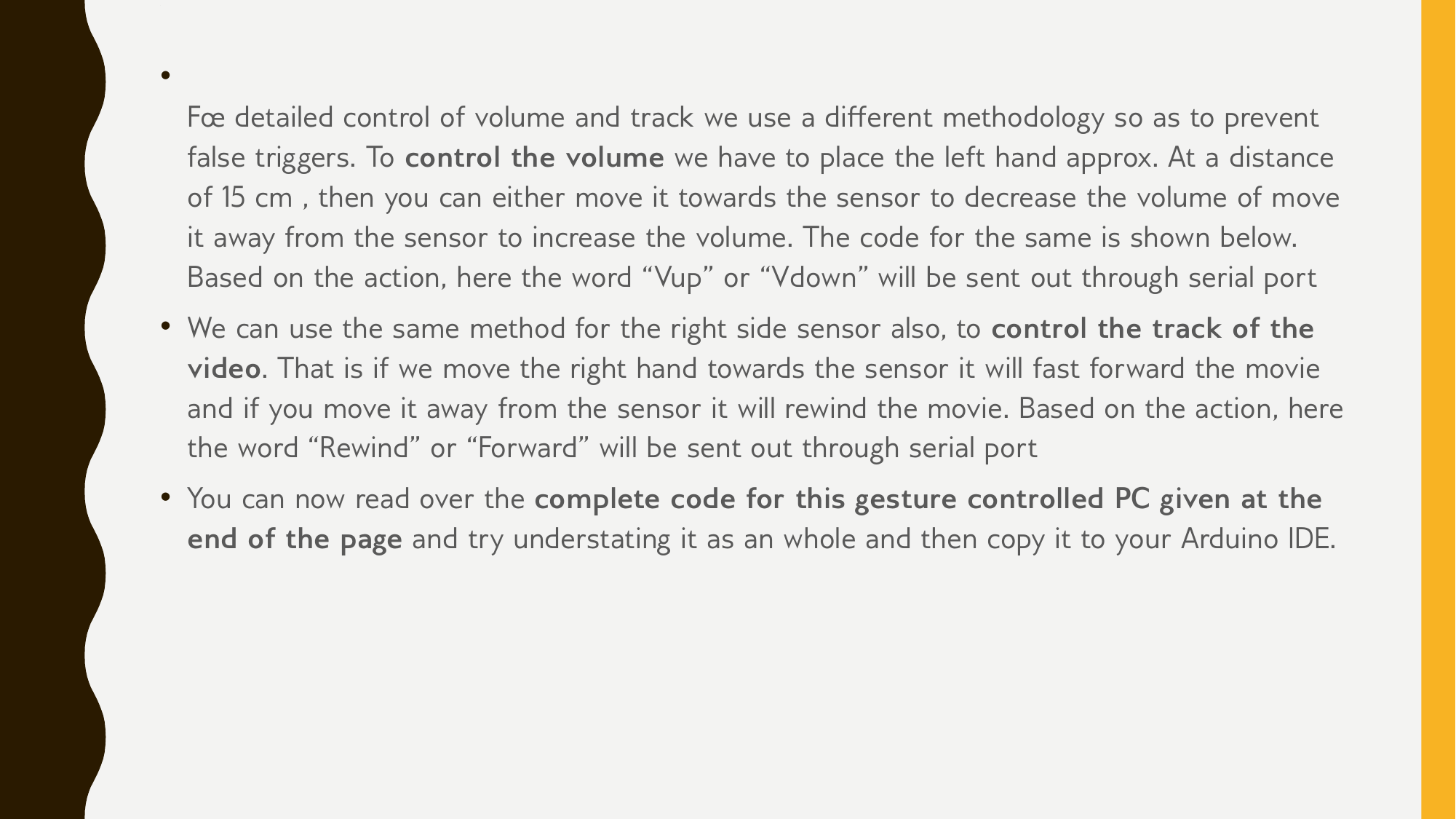

# .
Foe detailed control of volume and track we use a different methodology so as to prevent false triggers. To control the volume we have to place the left hand approx. At a distance of 15 cm , then you can either move it towards the sensor to decrease the volume of move it away from the sensor to increase the volume. The code for the same is shown below. Based on the action, here the word “Vup” or “Vdown” will be sent out through serial port
We can use the same method for the right side sensor also, to control the track of the video. That is if we move the right hand towards the sensor it will fast forward the movie and if you move it away from the sensor it will rewind the movie. Based on the action, here the word “Rewind” or “Forward” will be sent out through serial port
You can now read over the complete code for this gesture controlled PC given at the end of the page and try understating it as an whole and then copy it to your Arduino IDE.